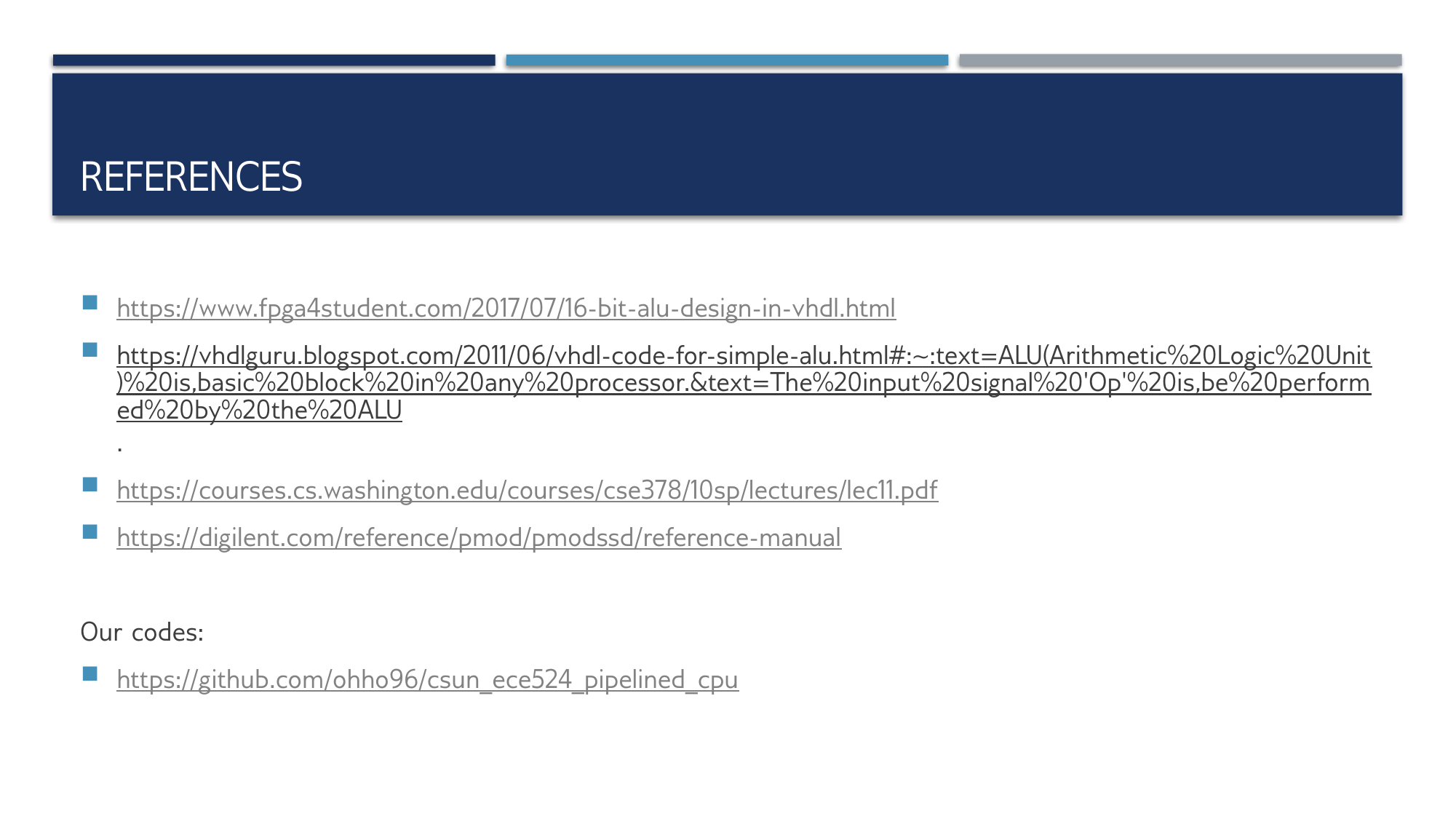

# References
https://www.fpga4student.com/2017/07/16-bit-alu-design-in-vhdl.html
https://vhdlguru.blogspot.com/2011/06/vhdl-code-for-simple-alu.html#:~:text=ALU(Arithmetic%20Logic%20Unit)%20is,basic%20block%20in%20any%20processor.&text=The%20input%20signal%20'Op'%20is,be%20performed%20by%20the%20ALU.
https://courses.cs.washington.edu/courses/cse378/10sp/lectures/lec11.pdf
https://digilent.com/reference/pmod/pmodssd/reference-manual

Our codes:
https://github.com/ohho96/csun_ece524_pipelined_cpu